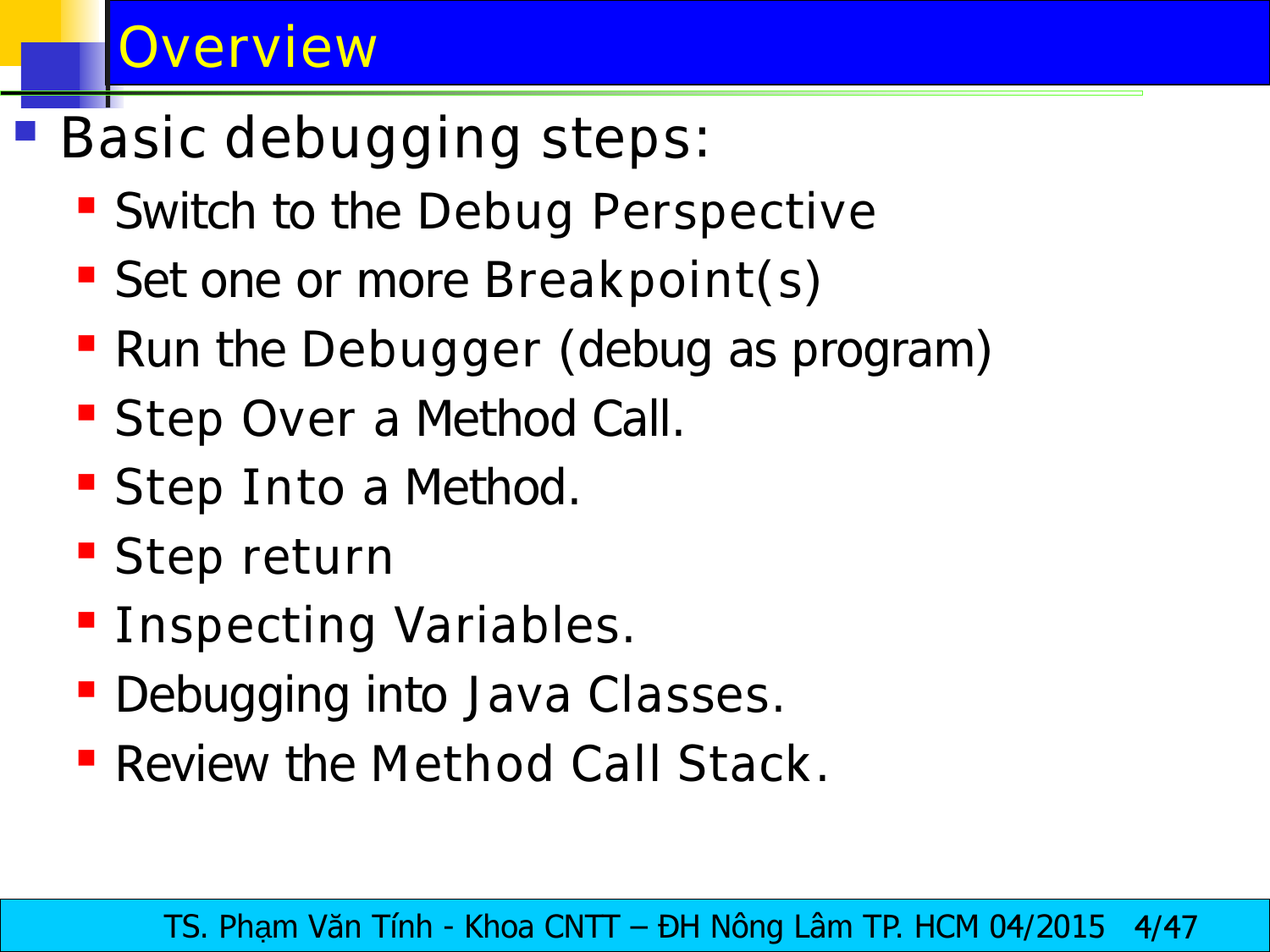

# Overview
Basic debugging steps:
Switch to the Debug Perspective
Set one or more Breakpoint(s)
Run the Debugger (debug as program)
Step Over a Method Call.
Step Into a Method.
Step return
Inspecting Variables.
Debugging into Java Classes.
Review the Method Call Stack.